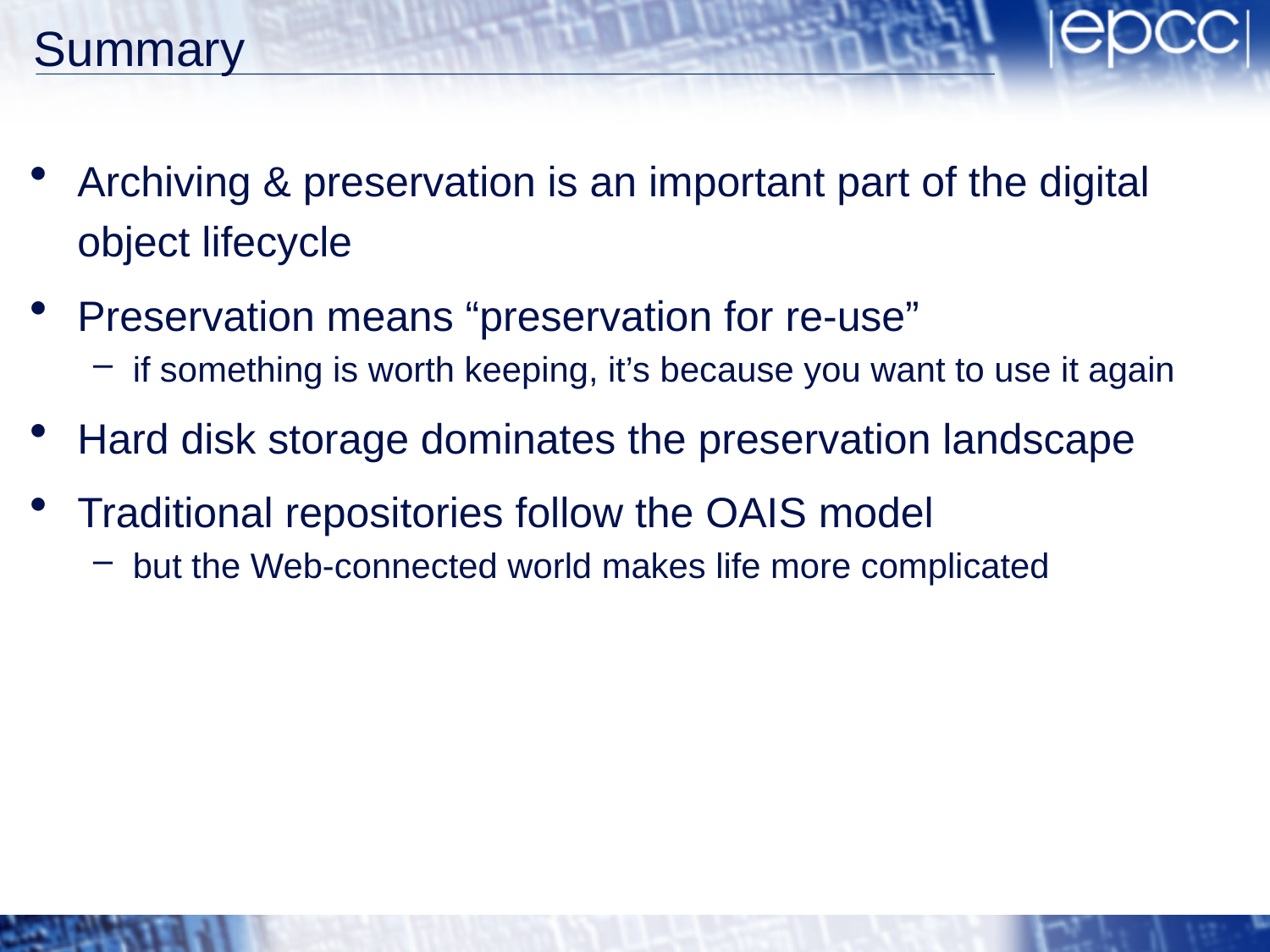

# Summary
Archiving & preservation is an important part of the digital object lifecycle
Preservation means “preservation for re-use”
if something is worth keeping, it’s because you want to use it again
Hard disk storage dominates the preservation landscape
Traditional repositories follow the OAIS model
but the Web-connected world makes life more complicated